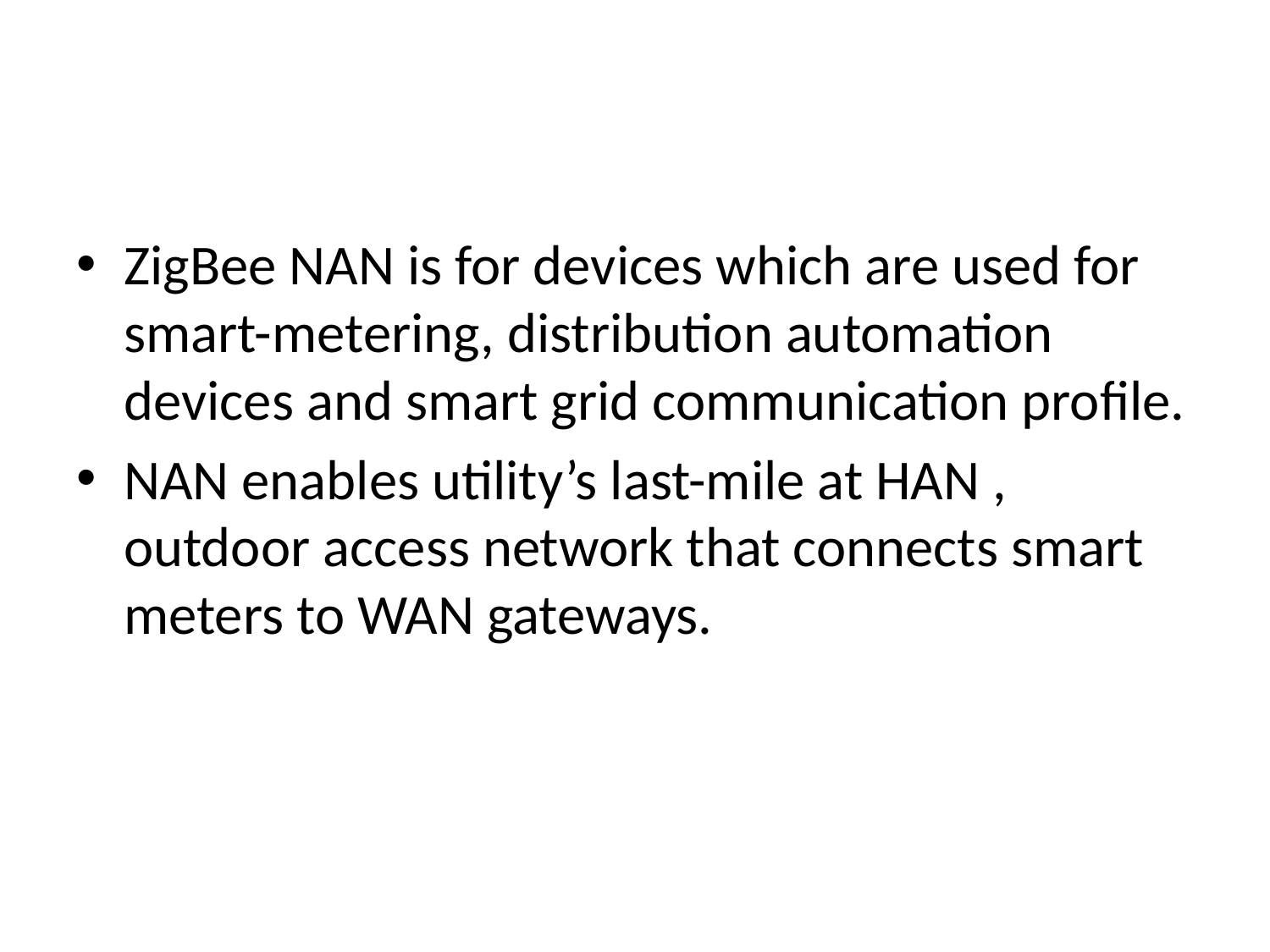

#
ZigBee NAN is for devices which are used for smart-metering, distribution automation devices and smart grid communication profile.
NAN enables utility’s last-mile at HAN , outdoor access network that connects smart meters to WAN gateways.